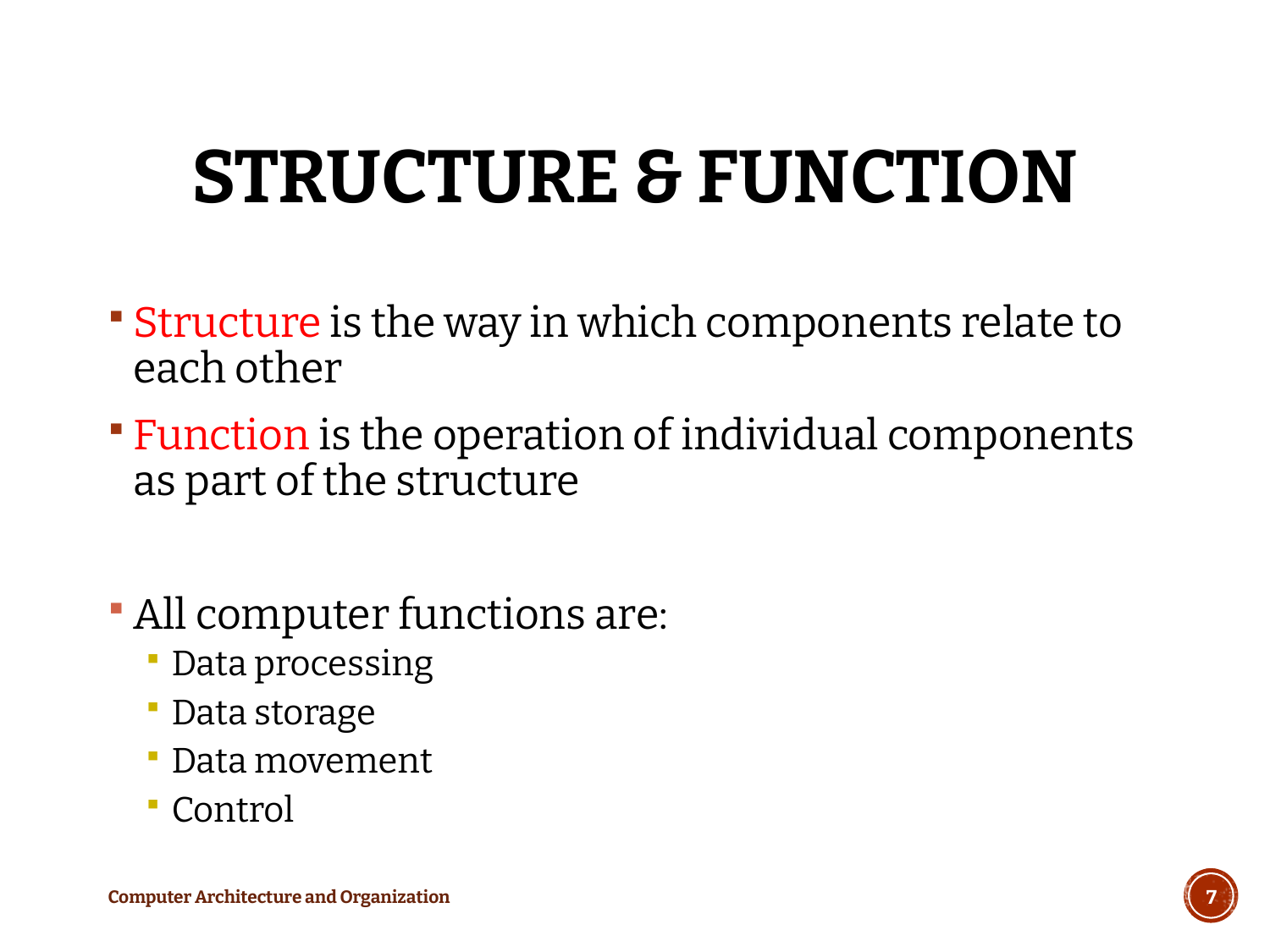

# Structure & Function
Structure is the way in which components relate to each other
Function is the operation of individual components as part of the structure

All computer functions are:
Data processing
Data storage
Data movement
Control

Computer Architecture and Organization
7